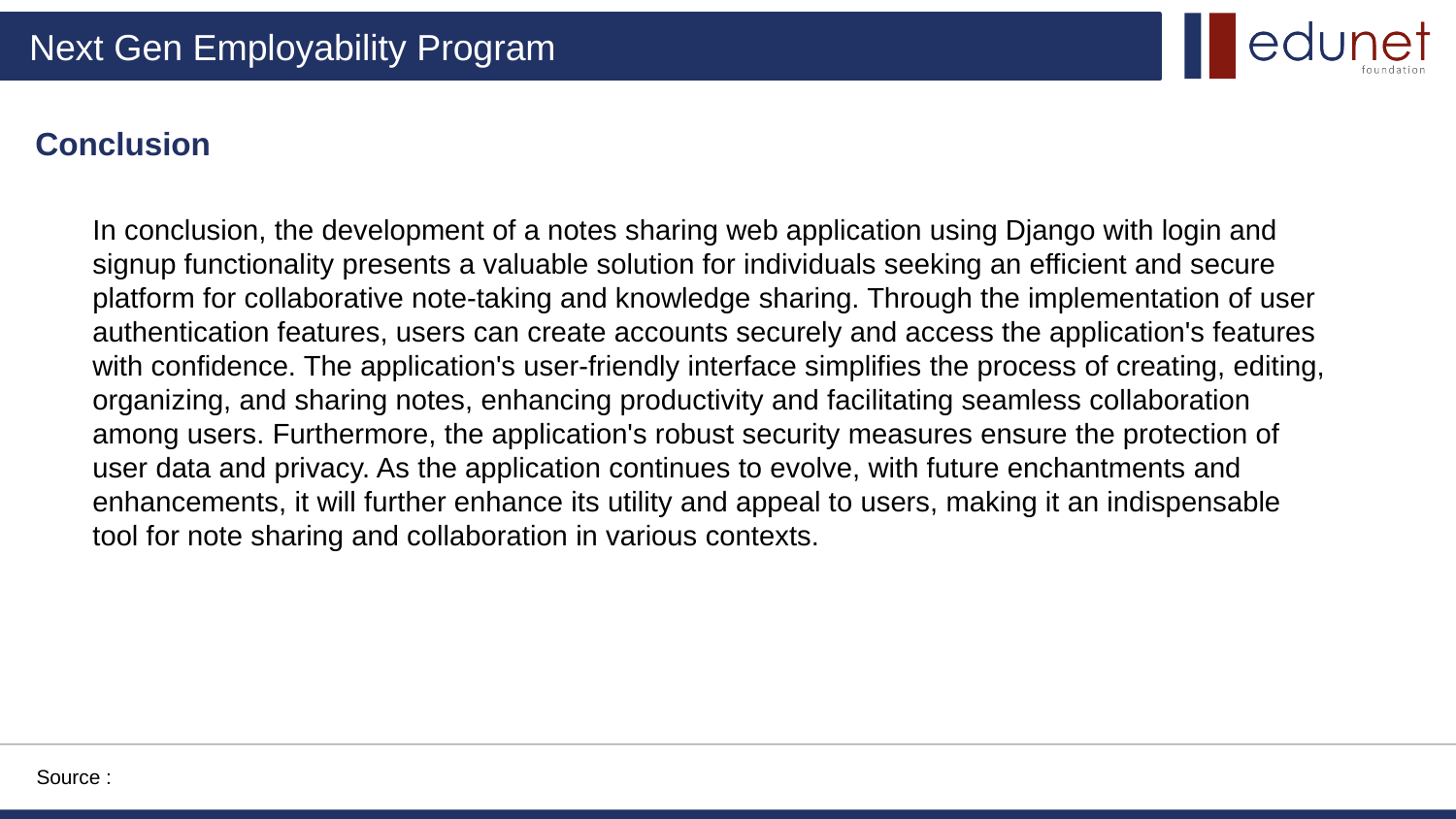

Conclusion
In conclusion, the development of a notes sharing web application using Django with login and signup functionality presents a valuable solution for individuals seeking an efficient and secure platform for collaborative note-taking and knowledge sharing. Through the implementation of user authentication features, users can create accounts securely and access the application's features with confidence. The application's user-friendly interface simplifies the process of creating, editing, organizing, and sharing notes, enhancing productivity and facilitating seamless collaboration among users. Furthermore, the application's robust security measures ensure the protection of user data and privacy. As the application continues to evolve, with future enchantments and enhancements, it will further enhance its utility and appeal to users, making it an indispensable tool for note sharing and collaboration in various contexts.
Source :